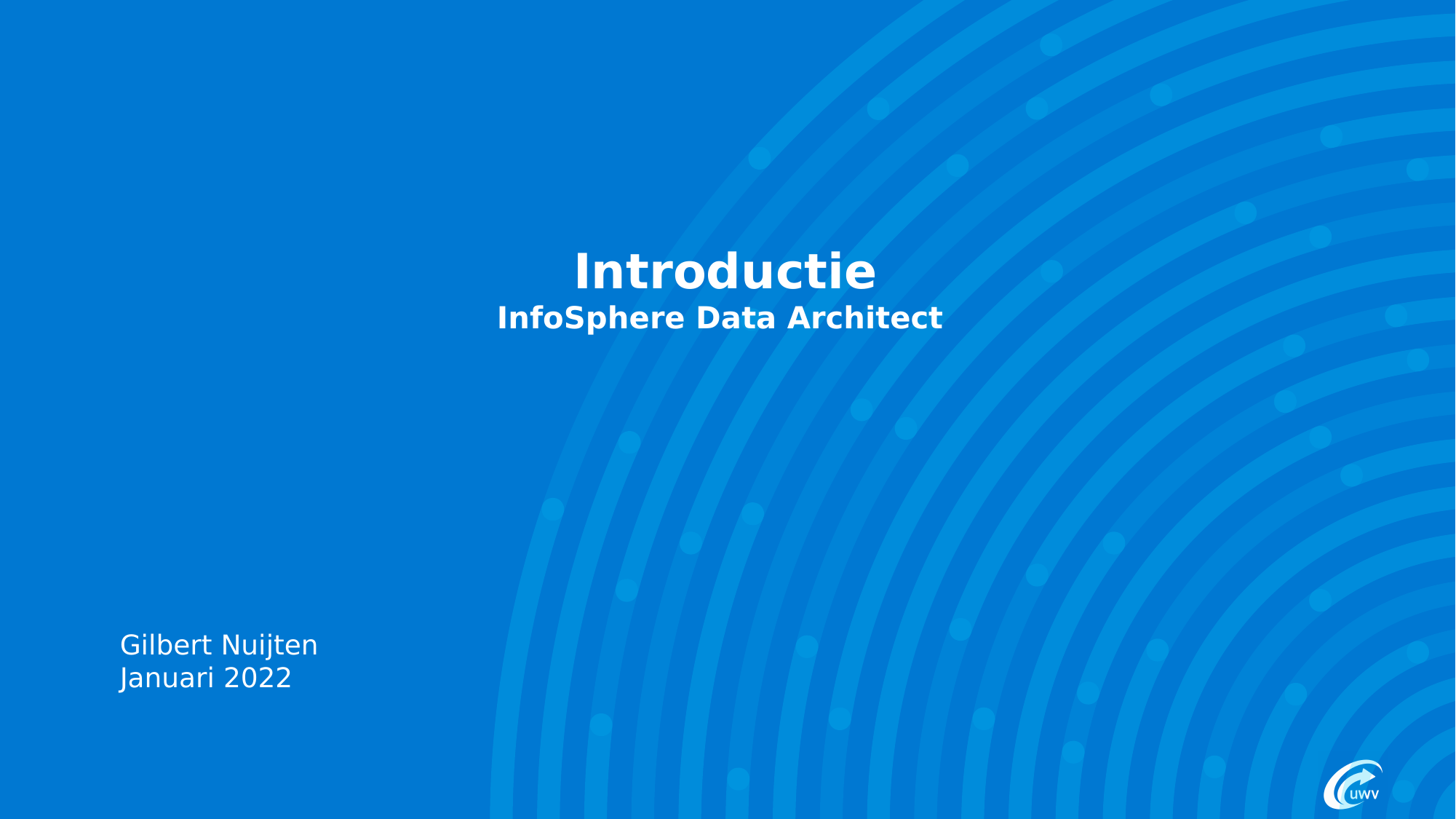

# Introductie InfoSphere Data Architect
Gilbert Nuijten
Januari 2022